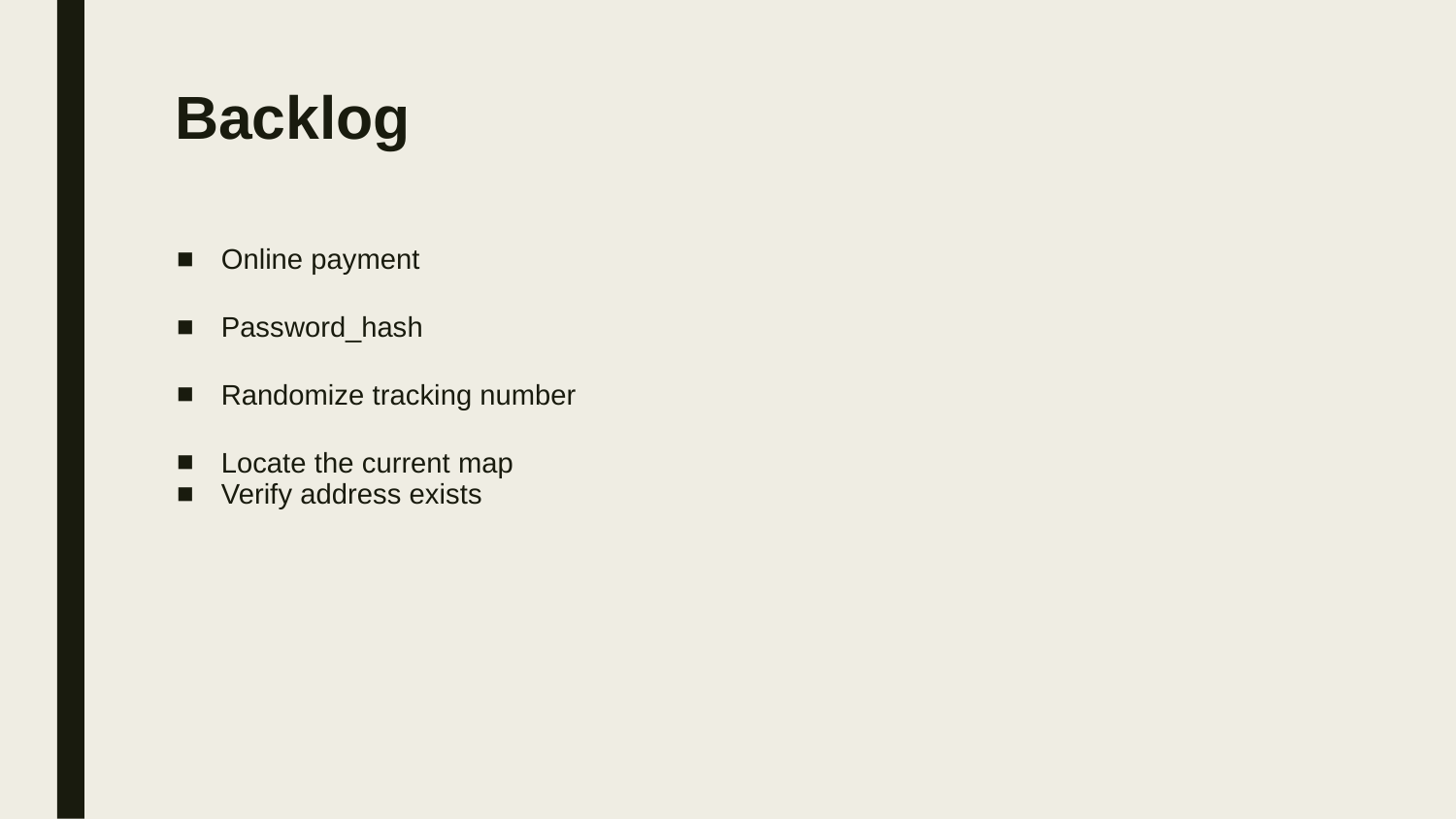

# Backlog
Online payment
Password_hash
Randomize tracking number
Locate the current map
Verify address exists